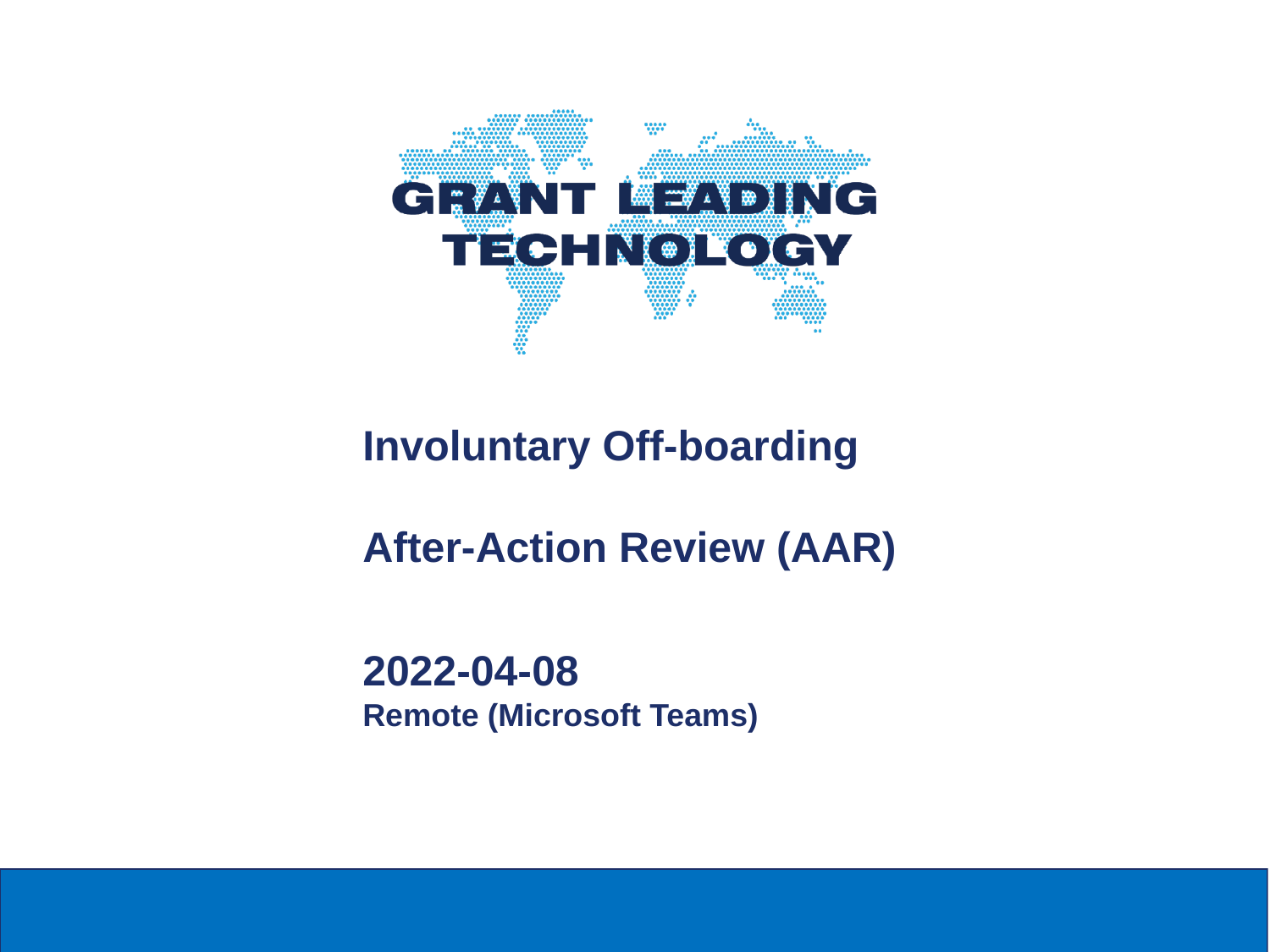

# Involuntary Off-boarding After-Action Review (AAR)
2022-04-08
Remote (Microsoft Teams)